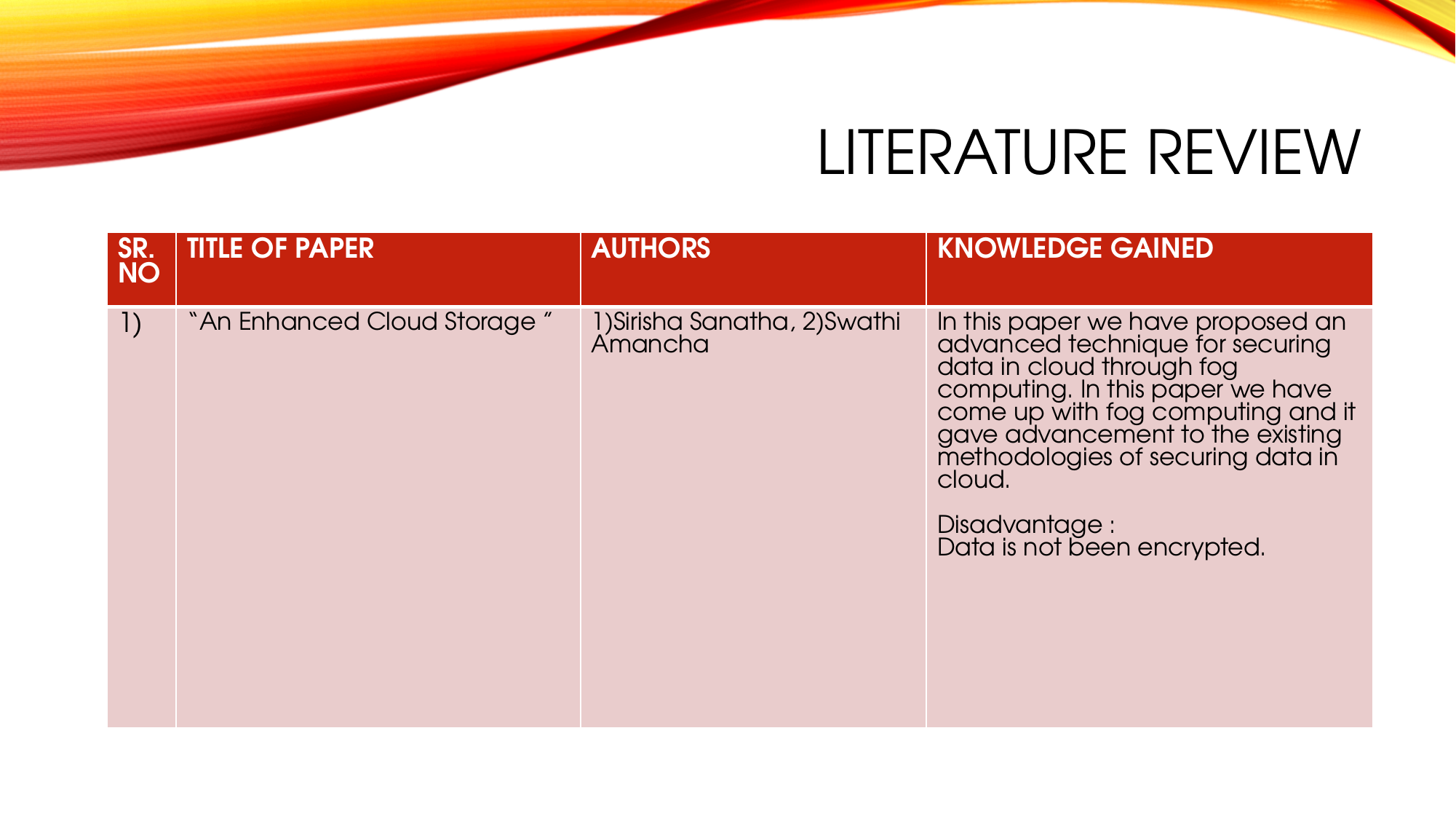

# Literature Review
| SR.NO | TITLE OF PAPER | AUTHORS | KNOWLEDGE GAINED |
| --- | --- | --- | --- |
| 1) | “An Enhanced Cloud Storage ” | 1)Sirisha Sanatha, 2)Swathi Amancha | In this paper we have proposed an advanced technique for securing data in cloud through fog computing. In this paper we have come up with fog computing and it gave advancement to the existing methodologies of securing data in cloud. Disadvantage : Data is not been encrypted. |